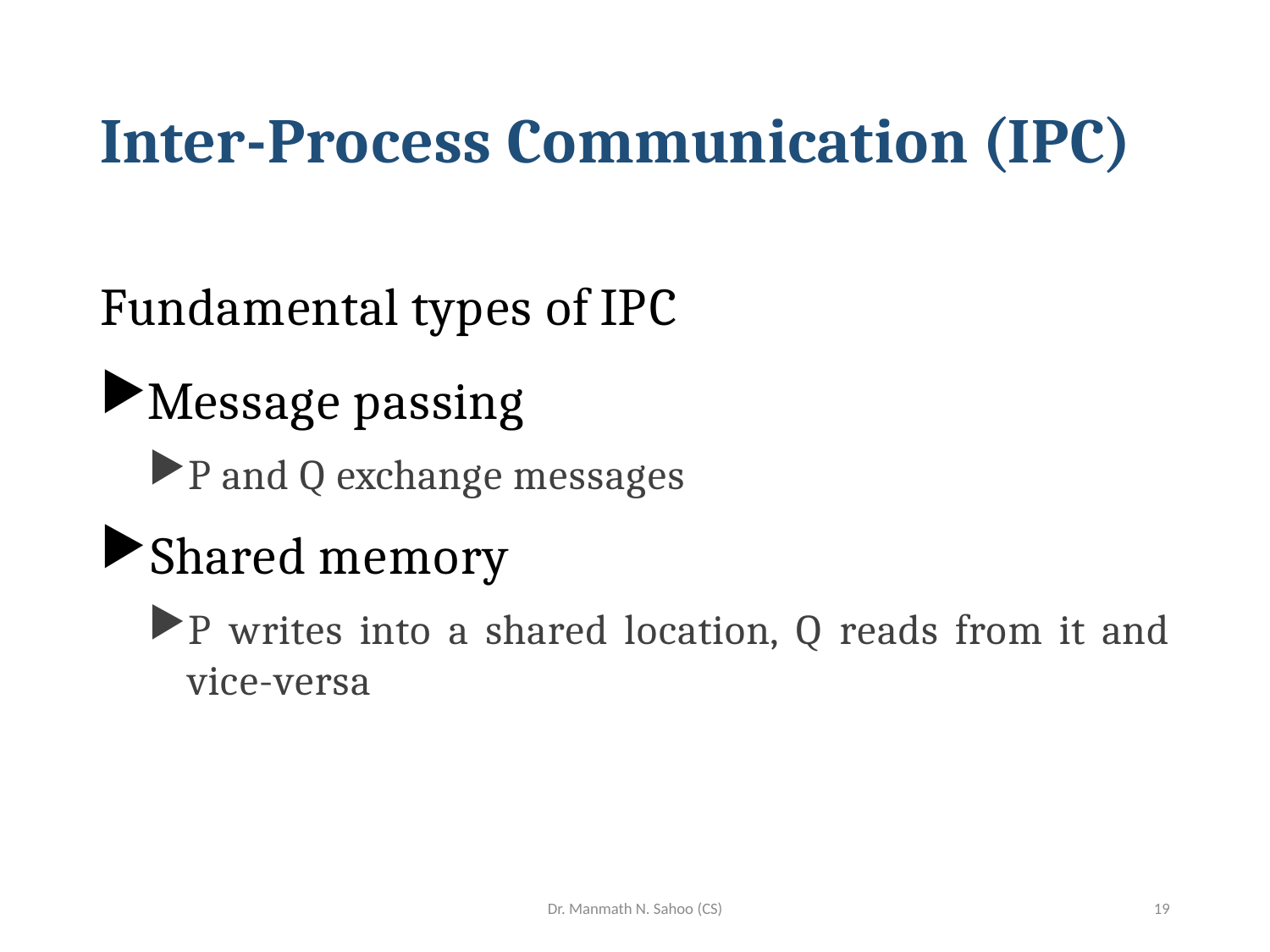

# Inter-Process Communication (IPC)
Fundamental types of IPC
Message passing
P and Q exchange messages
Shared memory
P writes into a shared location, Q reads from it and vice-versa
Dr. Manmath N. Sahoo (CS)
19